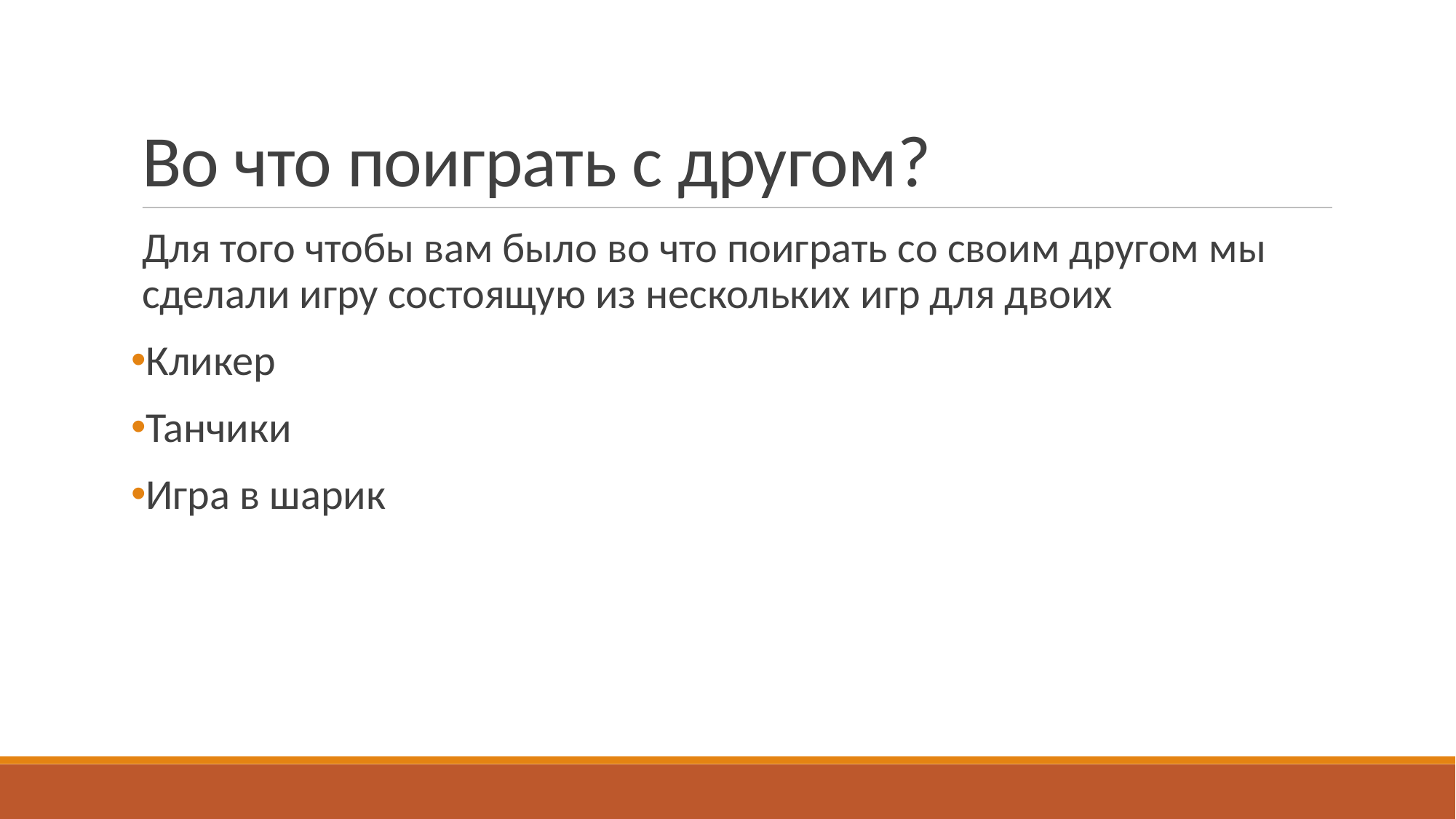

# Во что поиграть с другом?
Для того чтобы вам было во что поиграть со своим другом мы сделали игру состоящую из нескольких игр для двоих
Кликер
Танчики
Игра в шарик